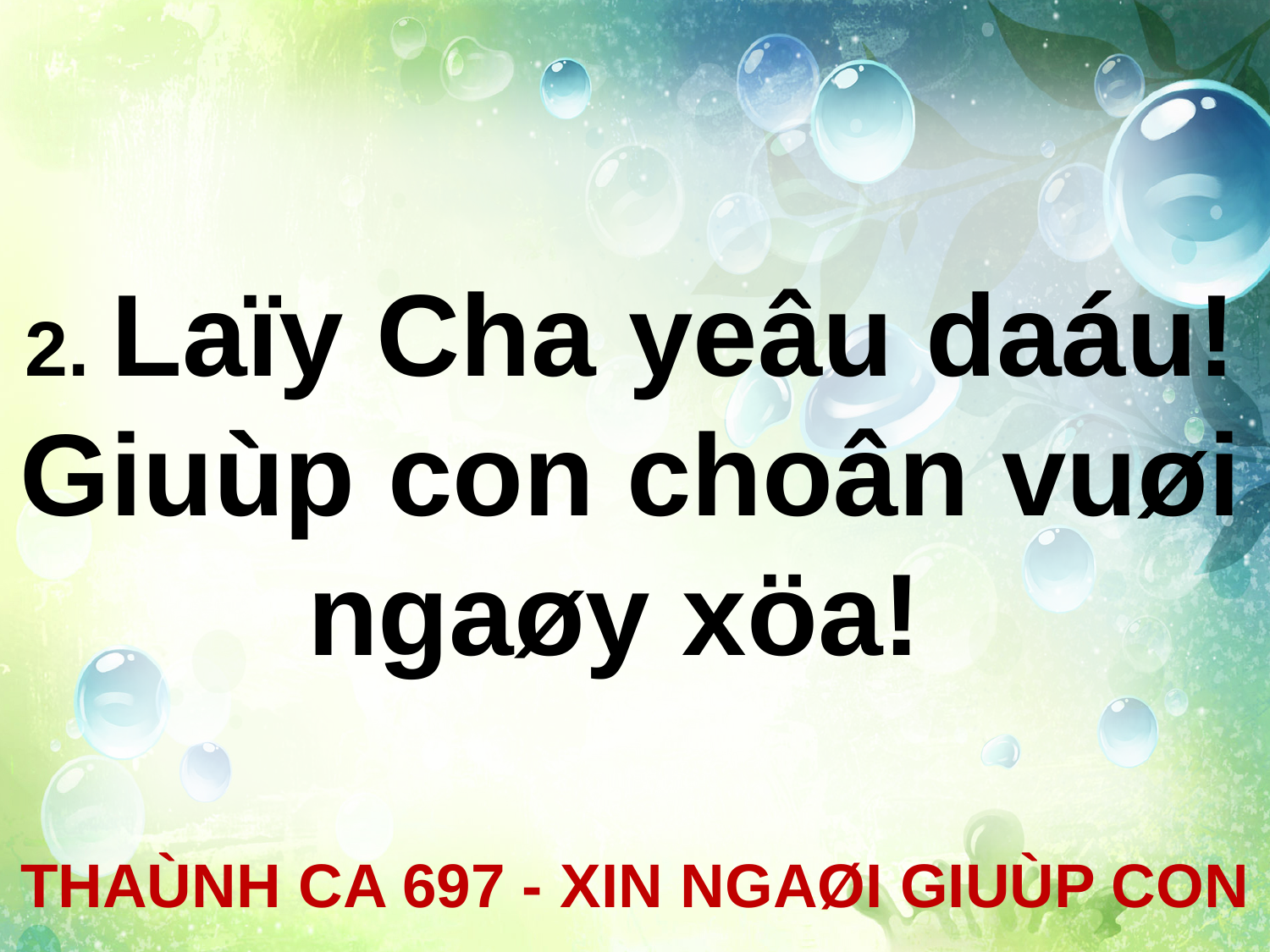

2. Laïy Cha yeâu daáu! Giuùp con choân vuøi
ngaøy xöa!
THAÙNH CA 697 - XIN NGAØI GIUÙP CON